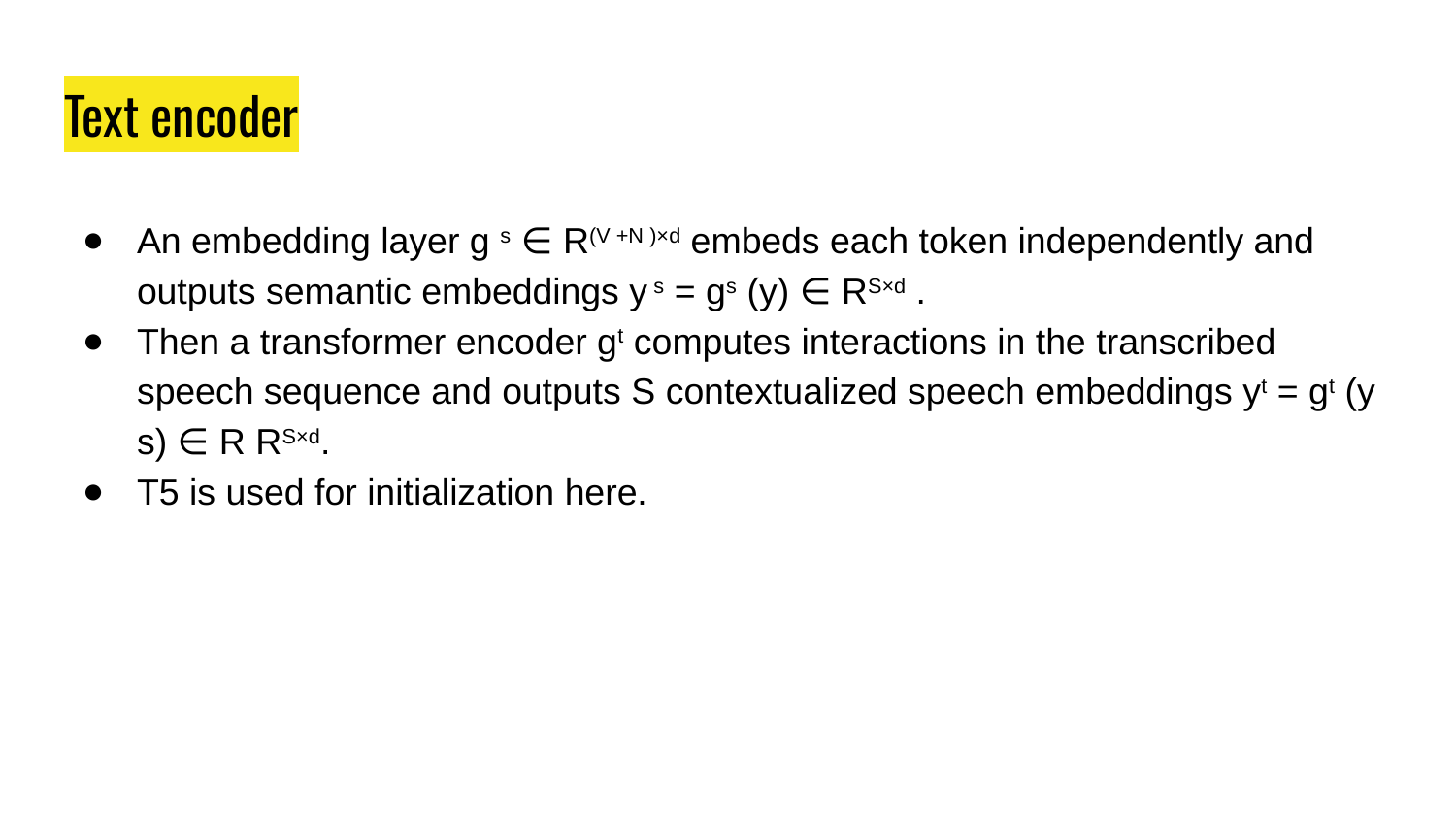

# Text encoder
An embedding layer g s ∈ R(V +N )×d embeds each token independently and outputs semantic embeddings y s = gs (y) ∈ RS×d .
Then a transformer encoder gt computes interactions in the transcribed speech sequence and outputs S contextualized speech embeddings yt = gt (y s) ∈ R RS×d.
T5 is used for initialization here.